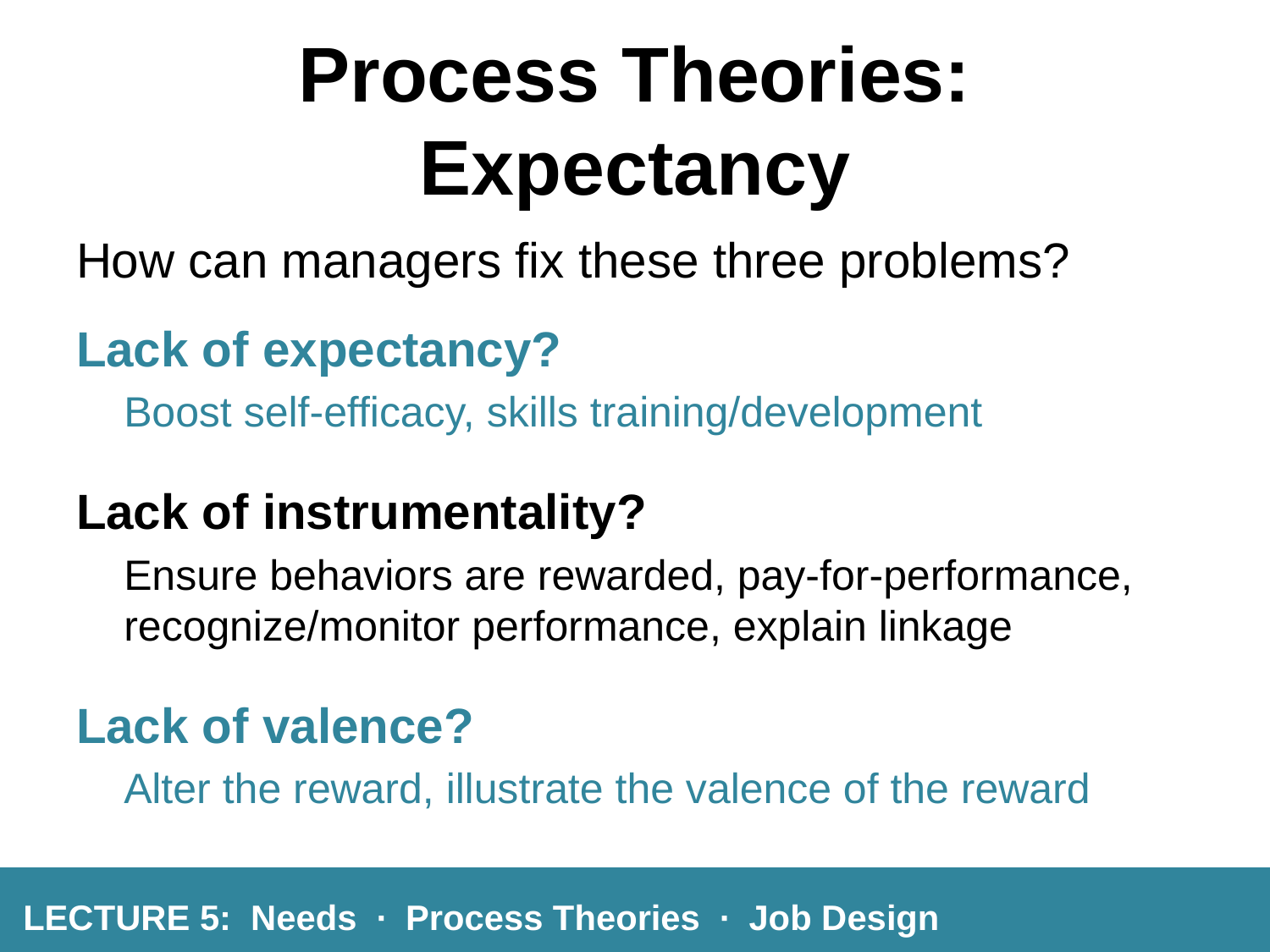

# Process Theories: Expectancy
How can managers fix these three problems?

Lack of expectancy?
	Boost self-efficacy, skills training/development

Lack of instrumentality?
	Ensure behaviors are rewarded, pay-for-performance, recognize/monitor performance, explain linkage

Lack of valence?
	Alter the reward, illustrate the valence of the reward
LECTURE 5:  Needs  ∙  Process Theories  ∙  Job Design